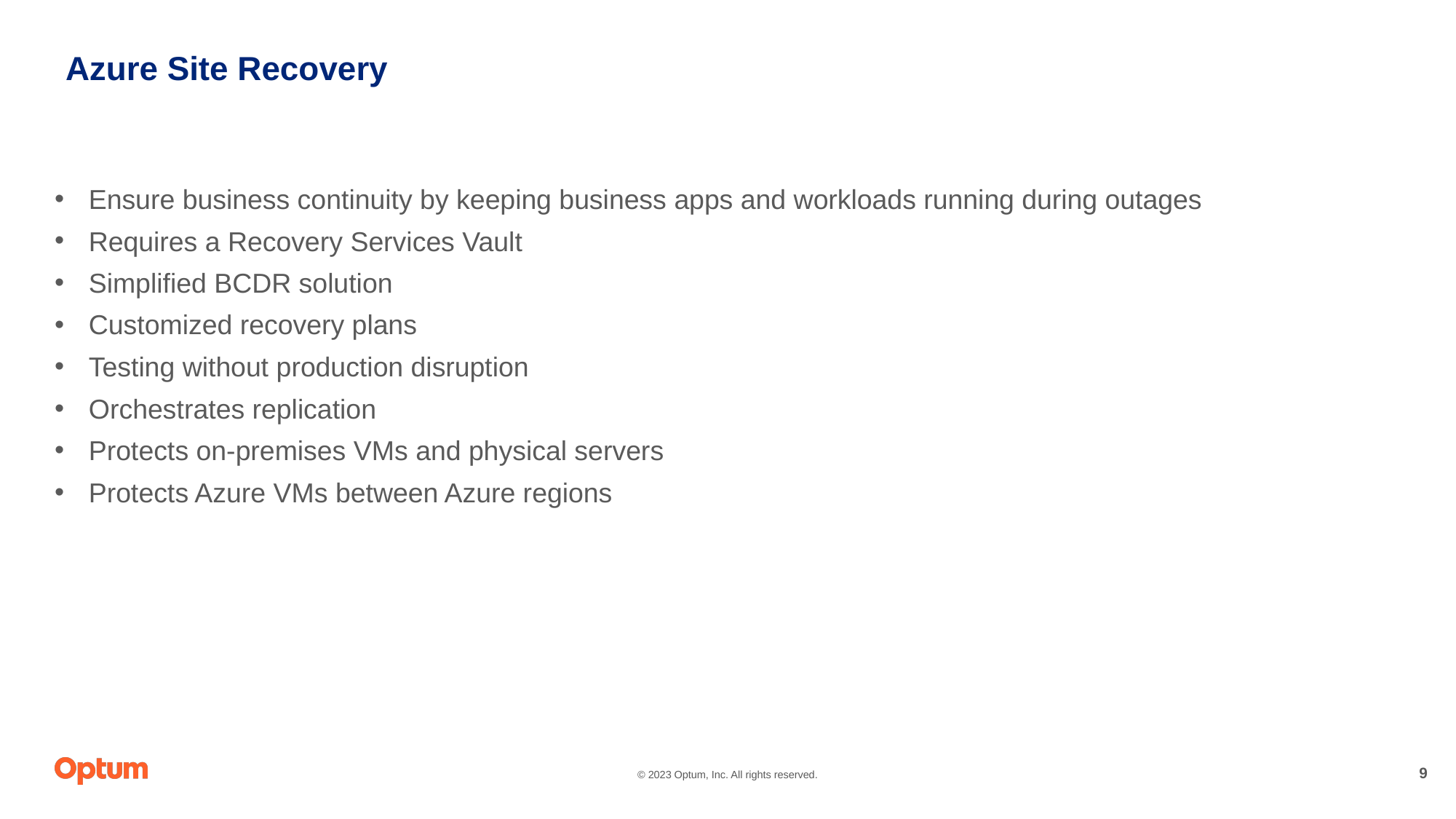

# Azure Site Recovery
Ensure business continuity by keeping business apps and workloads running during outages
Requires a Recovery Services Vault
Simplified BCDR solution
Customized recovery plans
Testing without production disruption
Orchestrates replication
Protects on-premises VMs and physical servers
Protects Azure VMs between Azure regions